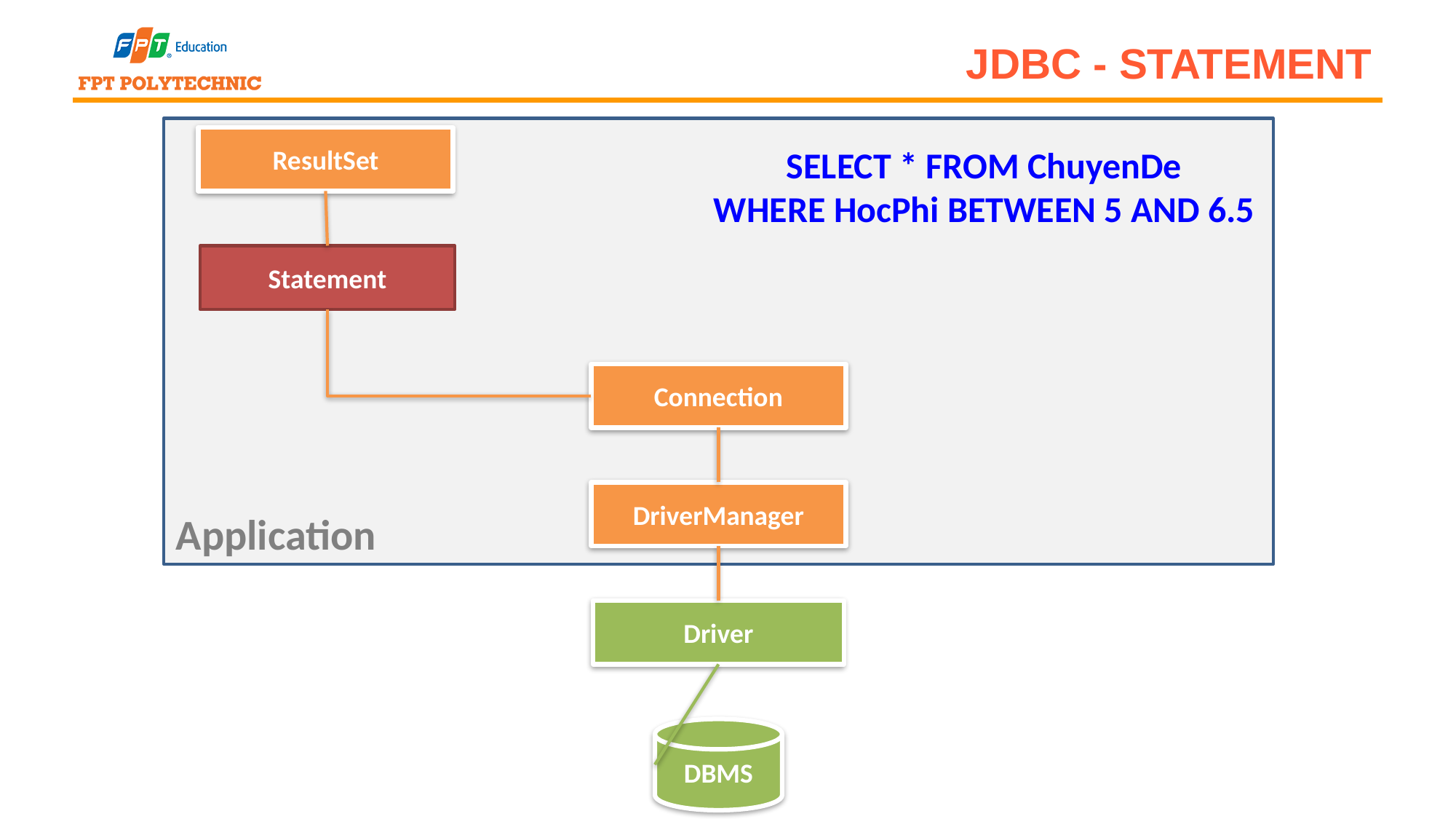

# JDBC - Statement

ResultSet
SELECT * FROM ChuyenDe
WHERE HocPhi BETWEEN 5 AND 6.5
Statement
Connection
DriverManager
Application
Driver
DBMS